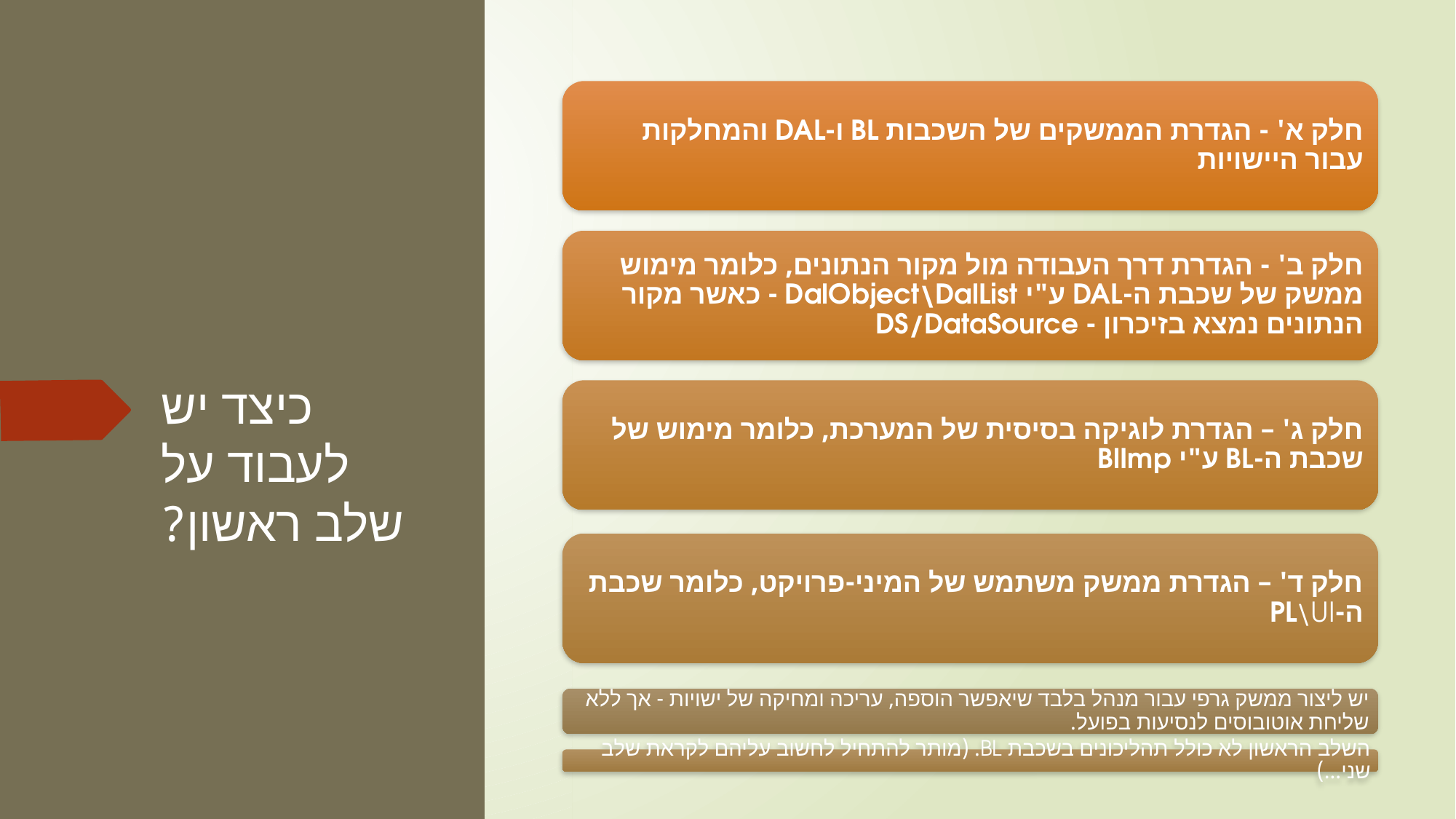

חלק א' - הגדרת הממשקים של השכבות BL ו-DAL והמחלקות עבור היישויות
חלק ב' - הגדרת דרך העבודה מול מקור הנתונים, כלומר מימוש ממשק של שכבת ה-DAL ע"י DalObject\DalList - כאשר מקור הנתונים נמצא בזיכרון - DS/DataSource
חלק ג' – הגדרת לוגיקה בסיסית של המערכת, כלומר מימוש של שכבת ה-BL ע"י BlImp
חלק ד' – הגדרת ממשק משתמש של המיני-פרויקט, כלומר שכבת ה-PL\UI
השלב הראשון לא כולל תהליכונים בשכבת BL. (מותר להתחיל לחשוב עליהם לקראת שלב שני...)
יש ליצור ממשק גרפי עבור מנהל בלבד שיאפשר הוספה, עריכה ומחיקה של ישויות - אך ללא שליחת אוטובוסים לנסיעות בפועל.
# כיצד יש לעבוד על שלב ראשון?